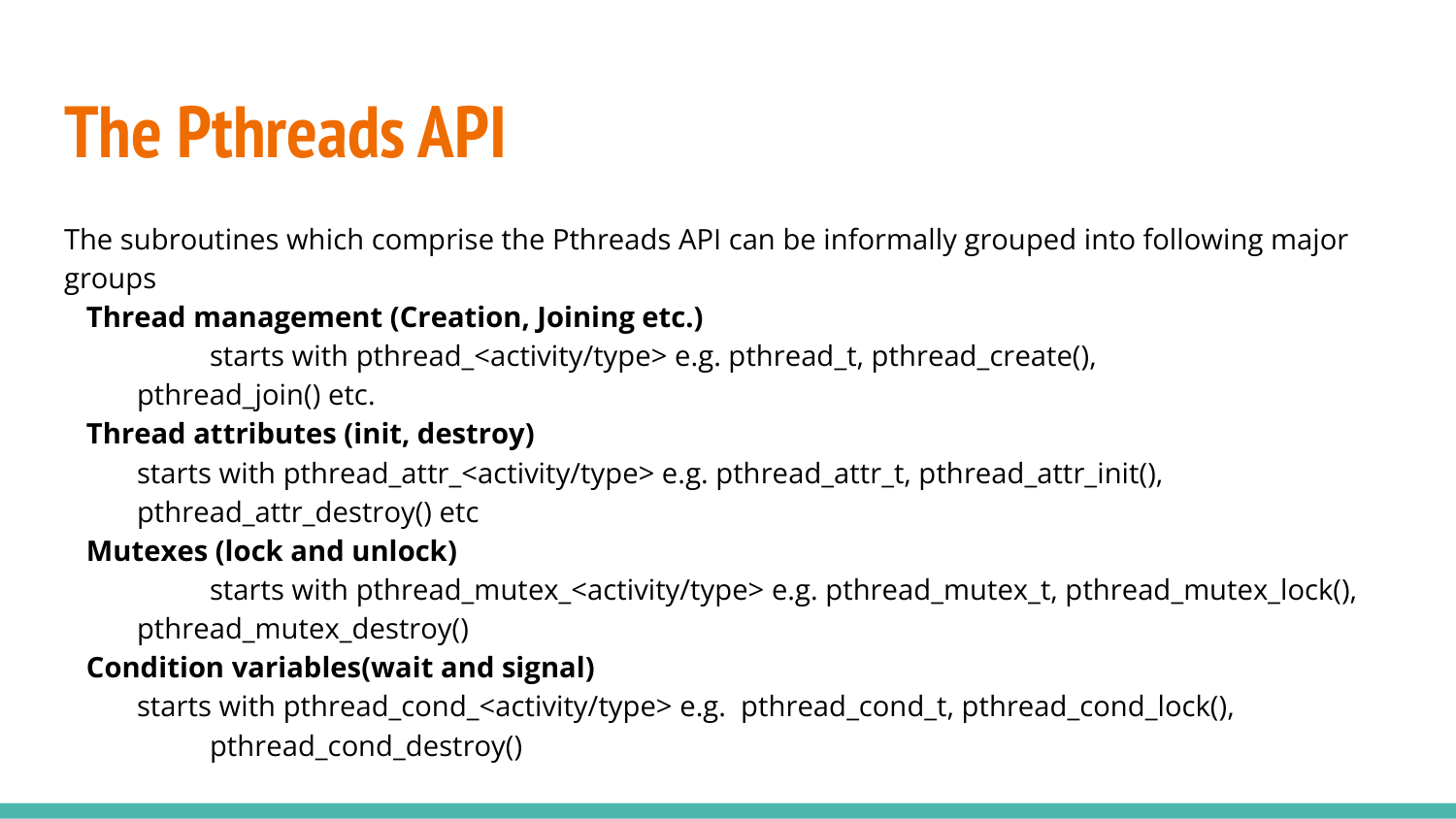

# The Pthreads API
The subroutines which comprise the Pthreads API can be informally grouped into following major groups
Thread management (Creation, Joining etc.)
	starts with pthread_<activity/type> e.g. pthread_t, pthread_create(),
pthread_join() etc.
Thread attributes (init, destroy)
starts with pthread_attr_<activity/type> e.g. pthread_attr_t, pthread_attr_init(), pthread_attr_destroy() etc
Mutexes (lock and unlock)
	starts with pthread_mutex_<activity/type> e.g. pthread_mutex_t, pthread_mutex_lock(),
pthread_mutex_destroy()
Condition variables(wait and signal)
	starts with pthread_cond_<activity/type> e.g.  pthread_cond_t, pthread_cond_lock(),
pthread_cond_destroy()